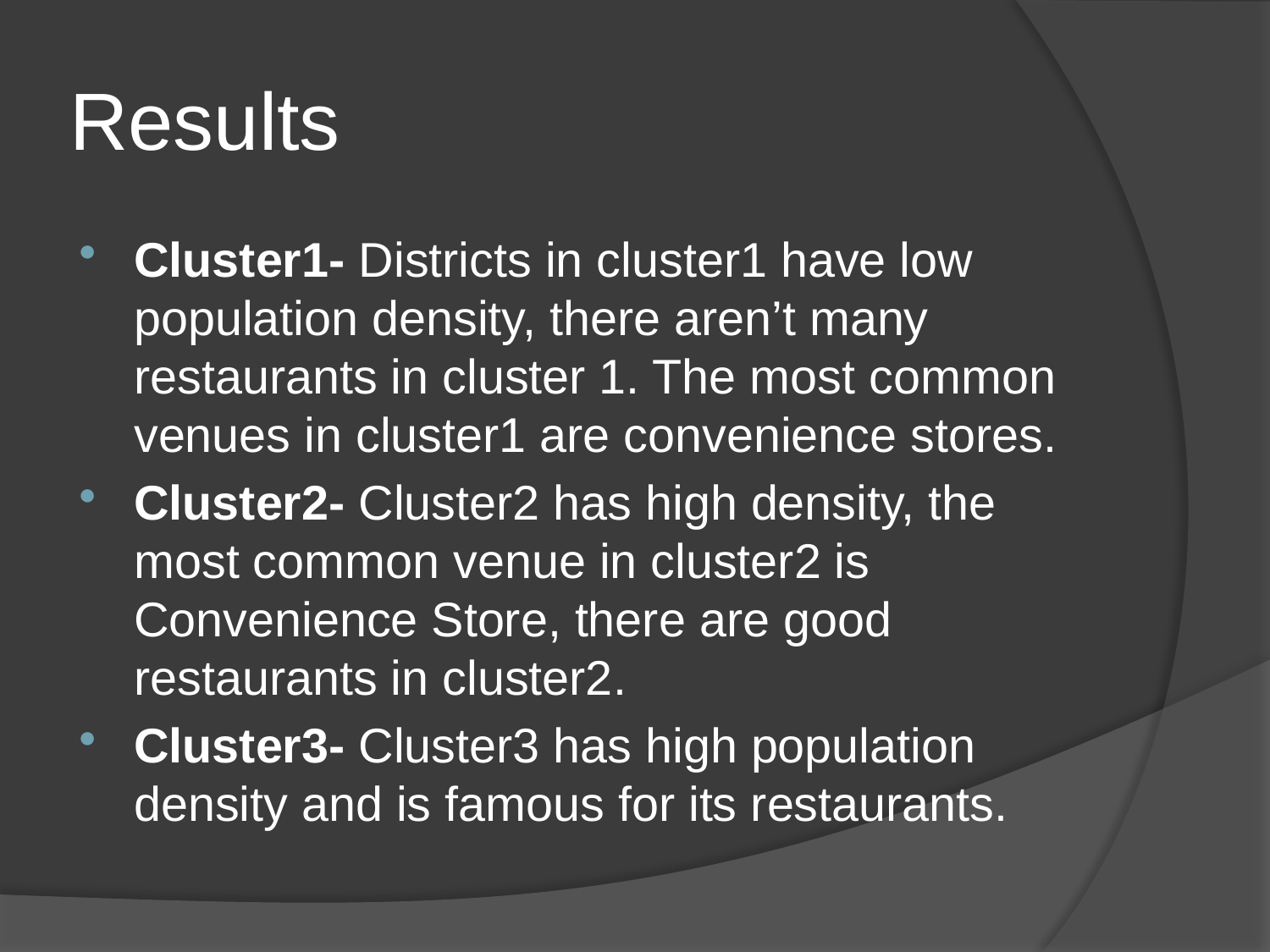

# Results
Cluster1- Districts in cluster1 have low population density, there aren’t many restaurants in cluster 1. The most common venues in cluster1 are convenience stores.
Cluster2- Cluster2 has high density, the most common venue in cluster2 is Convenience Store, there are good restaurants in cluster2.
Cluster3- Cluster3 has high population density and is famous for its restaurants.